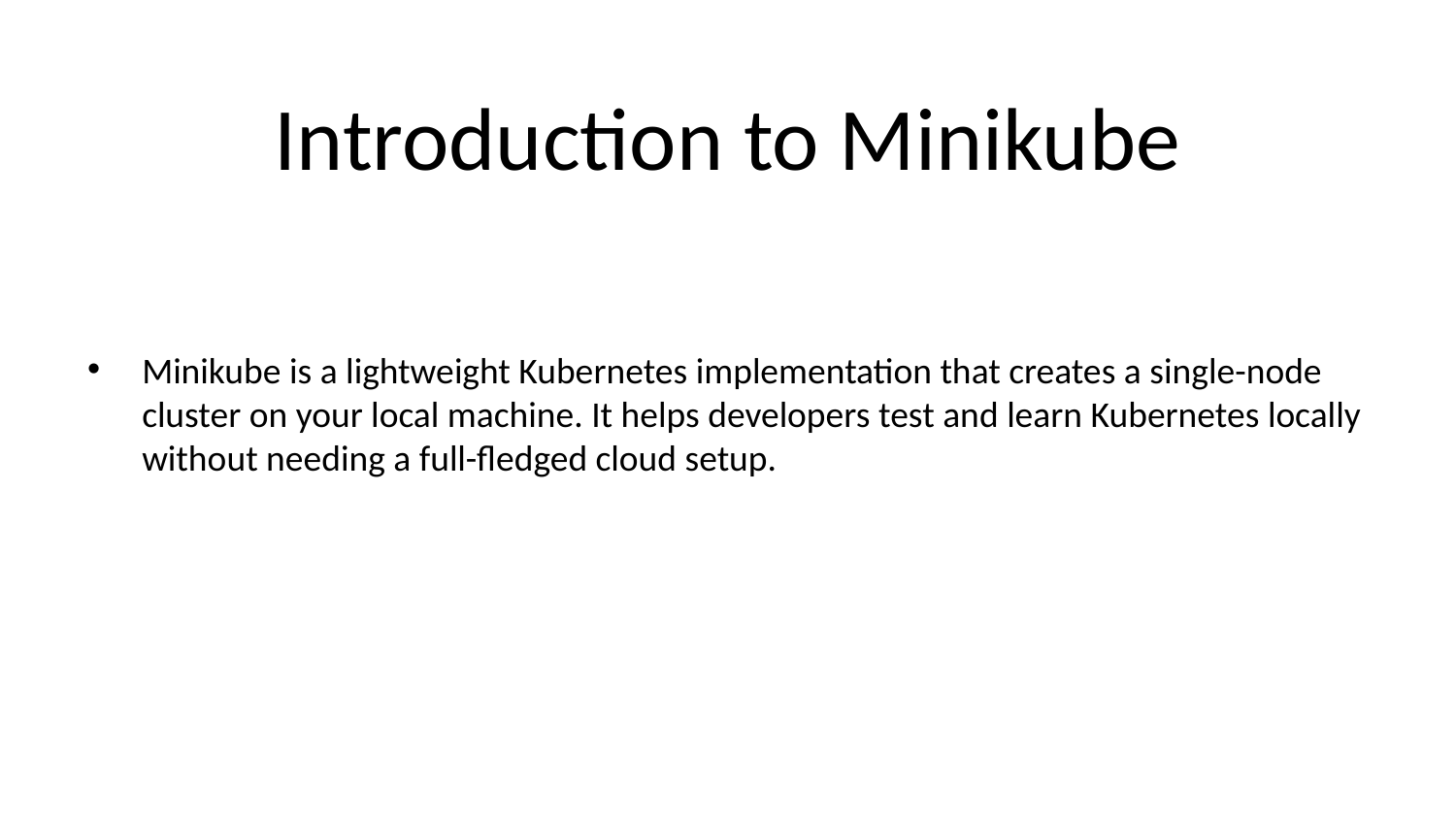

# Introduction to Minikube

Minikube is a lightweight Kubernetes implementation that creates a single-node cluster on your local machine. It helps developers test and learn Kubernetes locally without needing a full-fledged cloud setup.